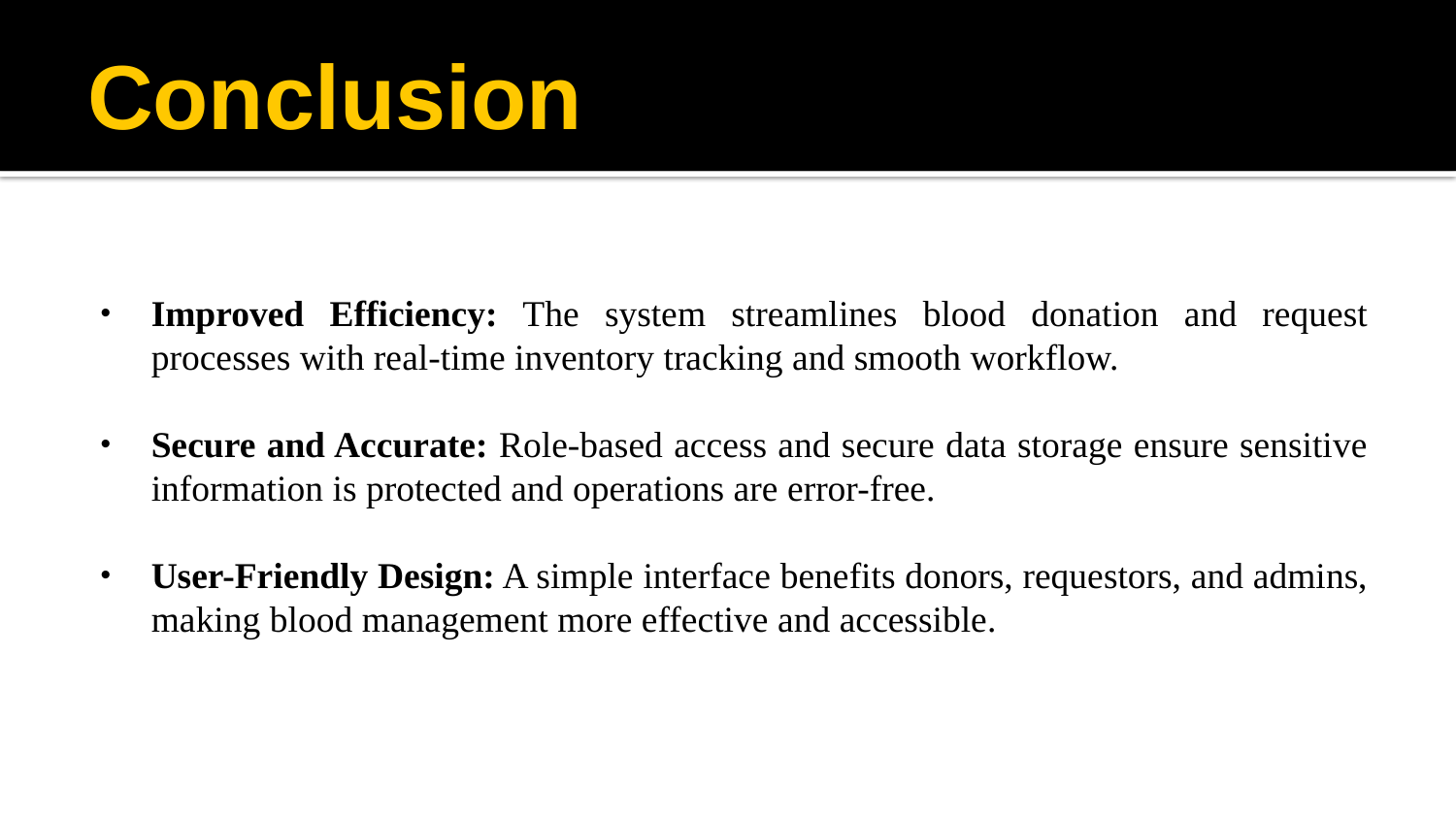

# Conclusion
Improved Efficiency: The system streamlines blood donation and request processes with real-time inventory tracking and smooth workflow.

Secure and Accurate: Role-based access and secure data storage ensure sensitive information is protected and operations are error-free.

User-Friendly Design: A simple interface benefits donors, requestors, and admins, making blood management more effective and accessible.
18